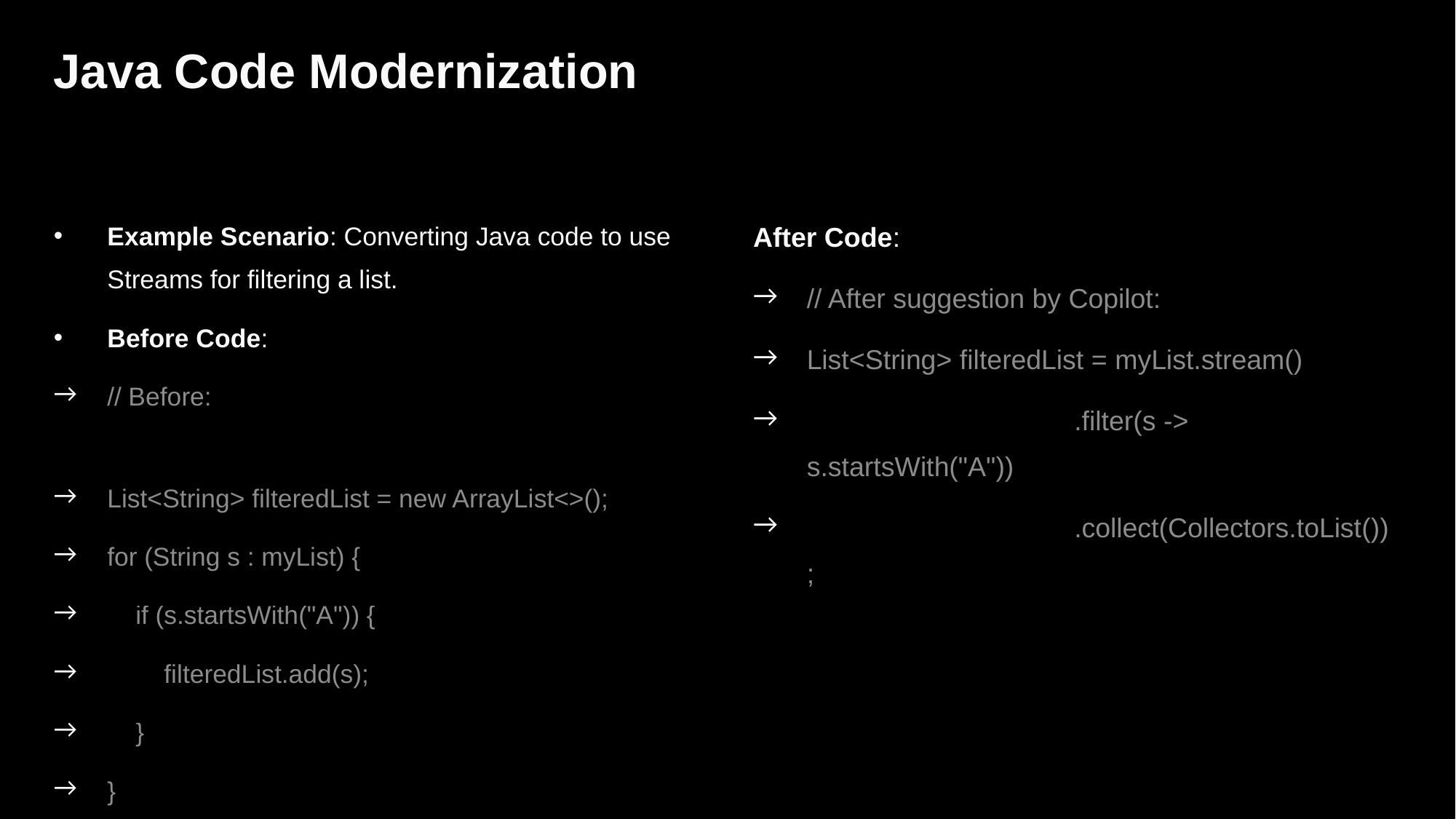

# Java Code Modernization
Example Scenario: Converting Java code to use Streams for filtering a list.
Before Code:
// Before:
List<String> filteredList = new ArrayList<>();
for (String s : myList) {
    if (s.startsWith("A")) {
        filteredList.add(s);
    }
}

After Code:
// After suggestion by Copilot:
List<String> filteredList = myList.stream()
                                   .filter(s -> s.startsWith("A"))
                                   .collect(Collectors.toList());